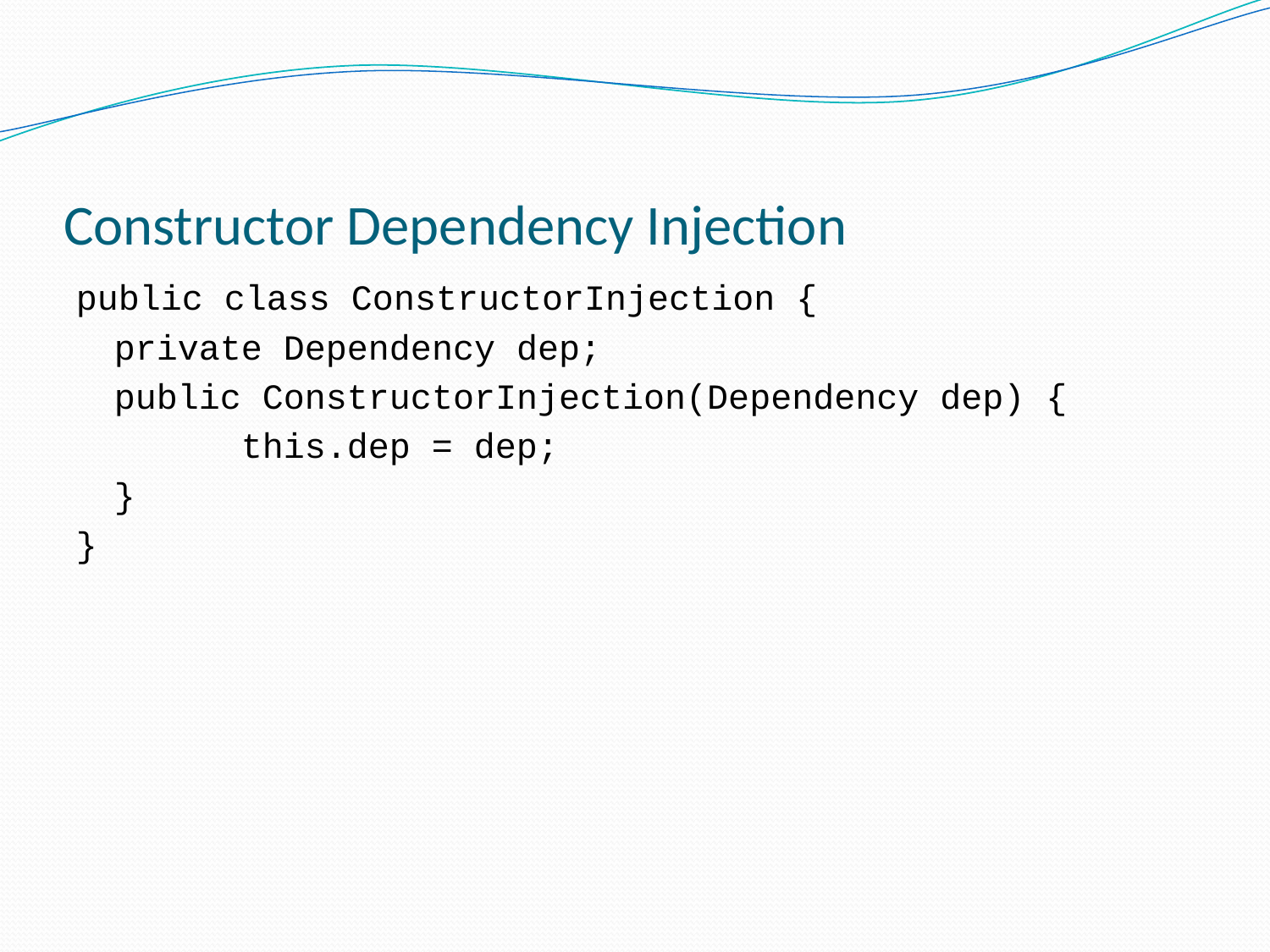

# Constructor Dependency Injection
public class ConstructorInjection {
	private Dependency dep;
	public ConstructorInjection(Dependency dep) {
		this.dep = dep;
	}
}